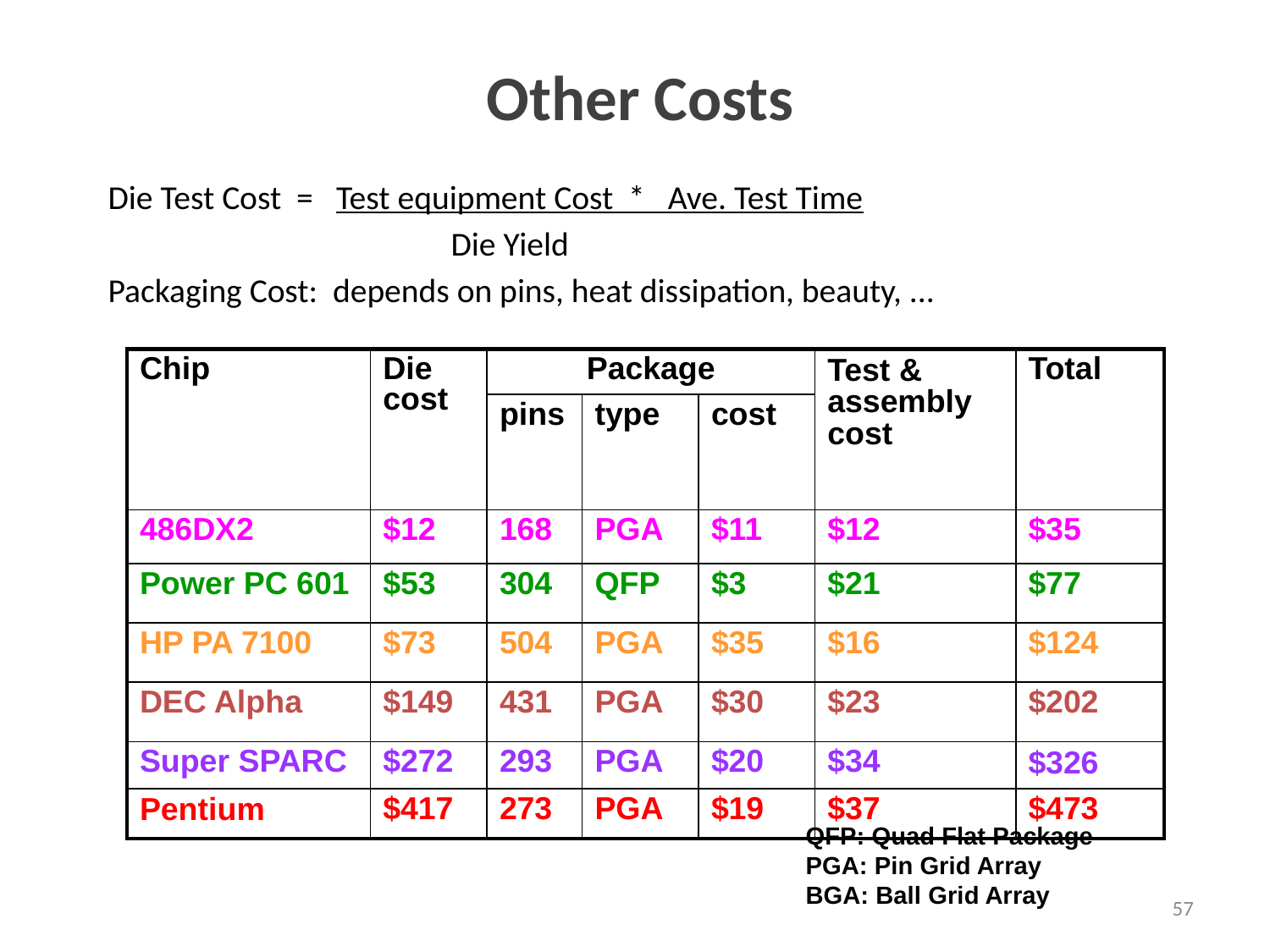

# Other Costs
Die Test Cost  =   Test equipment Cost  *   Ave. Test Time
                                             Die Yield
Packaging Cost:  depends on pins, heat dissipation, beauty, ...
| Chip | Die cost | Package |  |  | Test & assembly cost | Total |
| --- | --- | --- | --- | --- | --- | --- |
|  |  | pins | type | cost |  |  |
| 486DX2 | $12 | 168 | PGA | $11 | $12 | $35 |
| Power PC 601 | $53 | 304 | QFP | $3 | $21 | $77 |
| HP PA 7100 | $73 | 504 | PGA | $35 | $16 | $124 |
| DEC Alpha | $149 | 431 | PGA | $30 | $23 | $202 |
| Super SPARC | $272 | 293 | PGA | $20 | $34 | $326 |
| Pentium | $417 | 273 | PGA | $19 | $37 | $473 |

QFP: Quad Flat Package
PGA: Pin Grid Array
BGA: Ball Grid Array
57